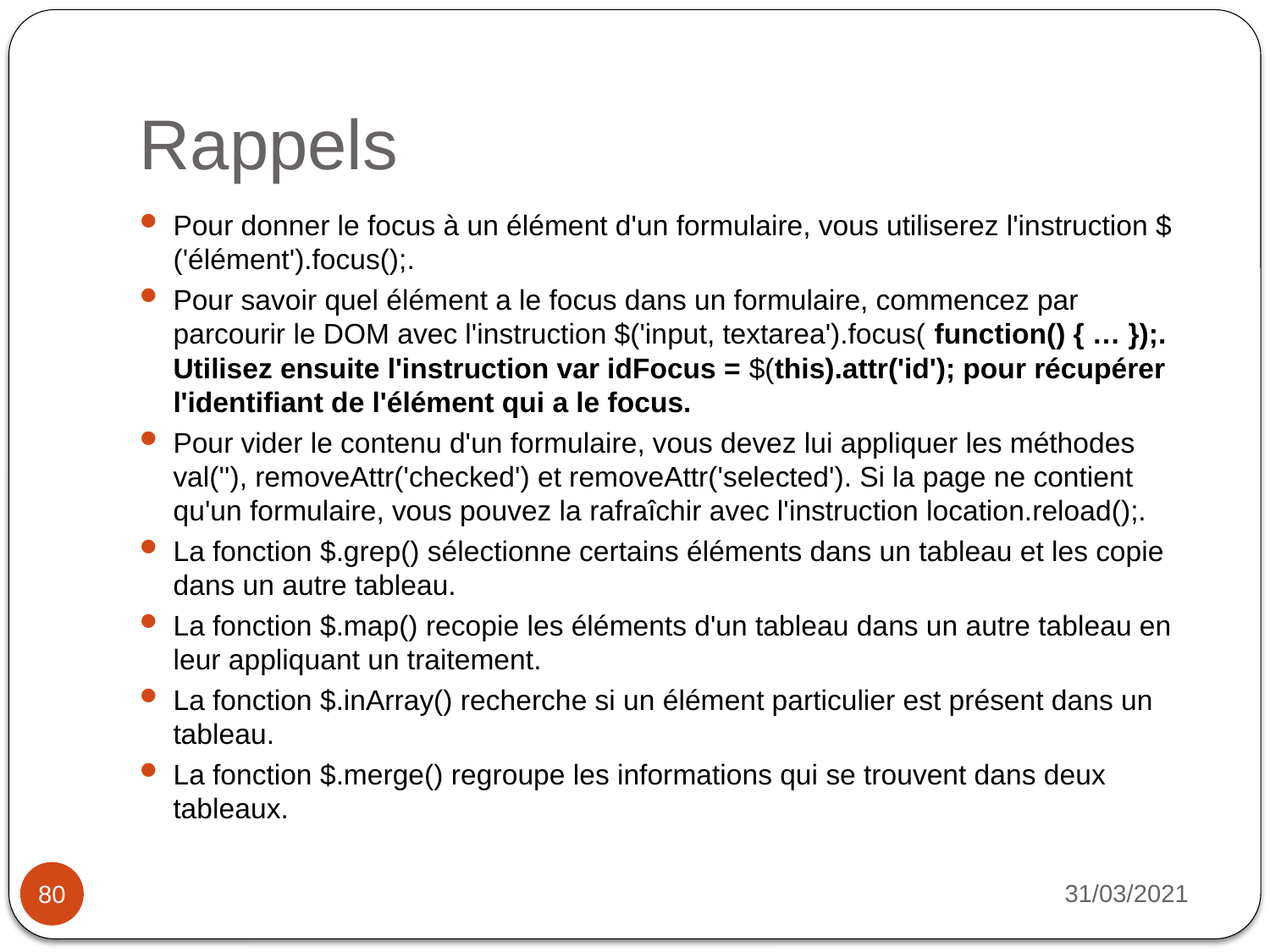

# Rappels
Pour donner le focus à un élément d'un formulaire, vous utiliserez l'instruction $('élément').focus();.
Pour savoir quel élément a le focus dans un formulaire, commencez par parcourir le DOM avec l'instruction $('input, textarea').focus( function() { … });. Utilisez ensuite l'instruction var idFocus = $(this).attr('id'); pour récupérer l'identifiant de l'élément qui a le focus.
Pour vider le contenu d'un formulaire, vous devez lui appliquer les méthodes val(''), removeAttr('checked') et removeAttr('selected'). Si la page ne contient qu'un formulaire, vous pouvez la rafraîchir avec l'instruction location.reload();.
La fonction $.grep() sélectionne certains éléments dans un tableau et les copie dans un autre tableau.
La fonction $.map() recopie les éléments d'un tableau dans un autre tableau en leur appliquant un traitement.
La fonction $.inArray() recherche si un élément particulier est présent dans un tableau.
La fonction $.merge() regroupe les informations qui se trouvent dans deux tableaux.
31/03/2021
80